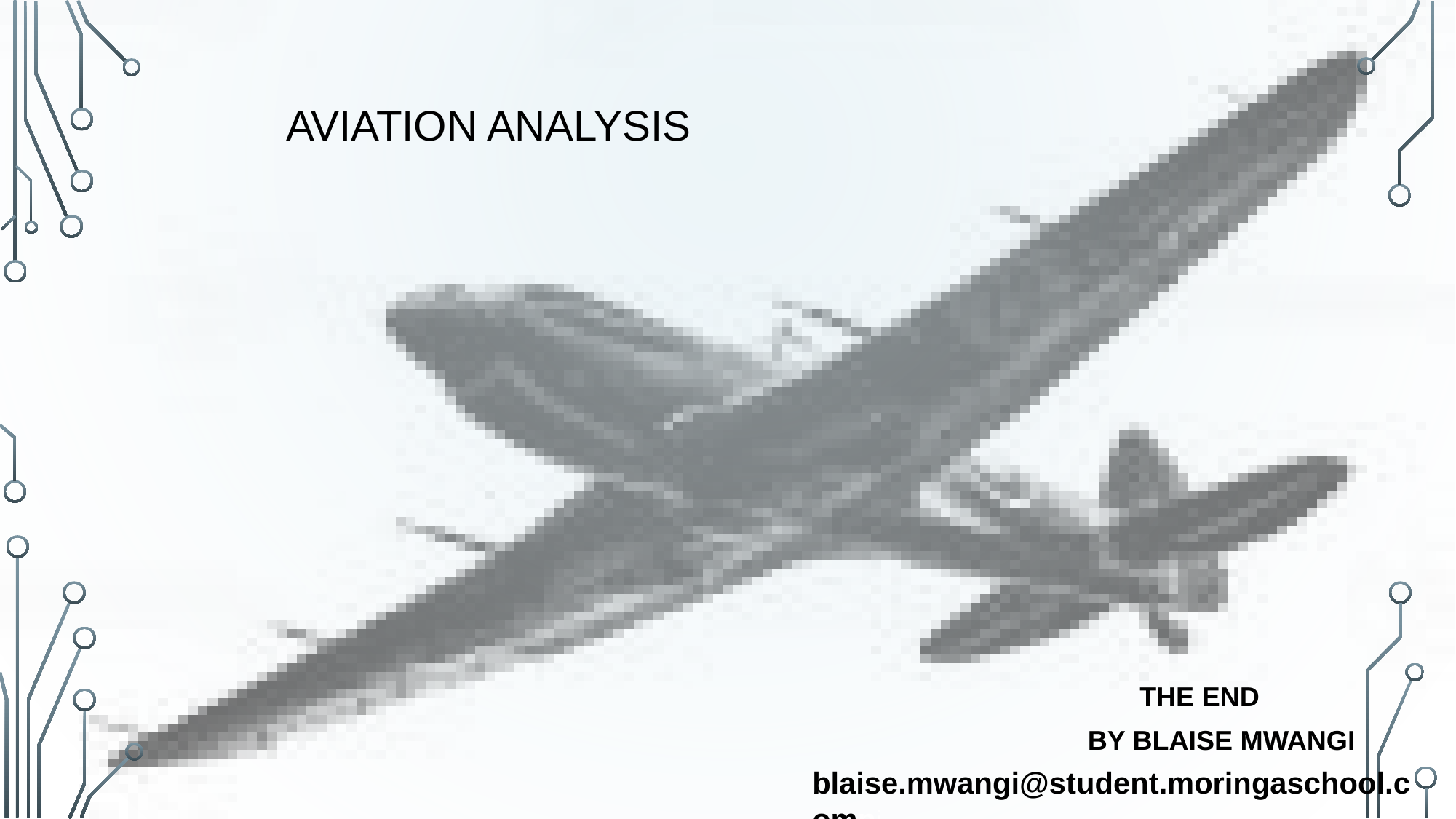

AVIATION ANALYSIS
THE END
BY BLAISE MWANGI
blaise.mwangi@student.moringaschool.comni